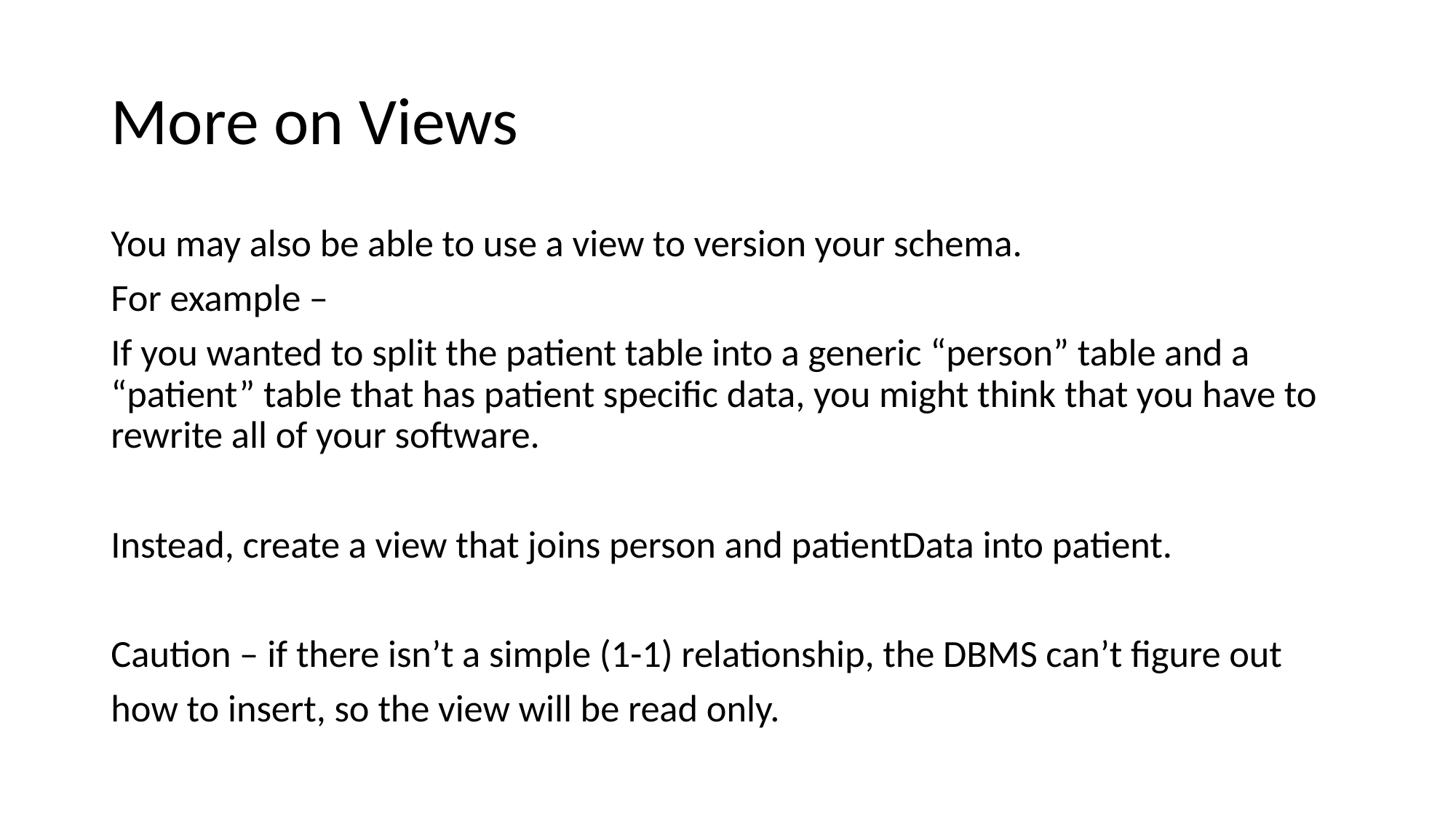

# More on Views
You may also be able to use a view to version your schema.
For example –
If you wanted to split the patient table into a generic “person” table and a “patient” table that has patient specific data, you might think that you have to rewrite all of your software.

Instead, create a view that joins person and patientData into patient.

Caution – if there isn’t a simple (1-1) relationship, the DBMS can’t figure out
how to insert, so the view will be read only.